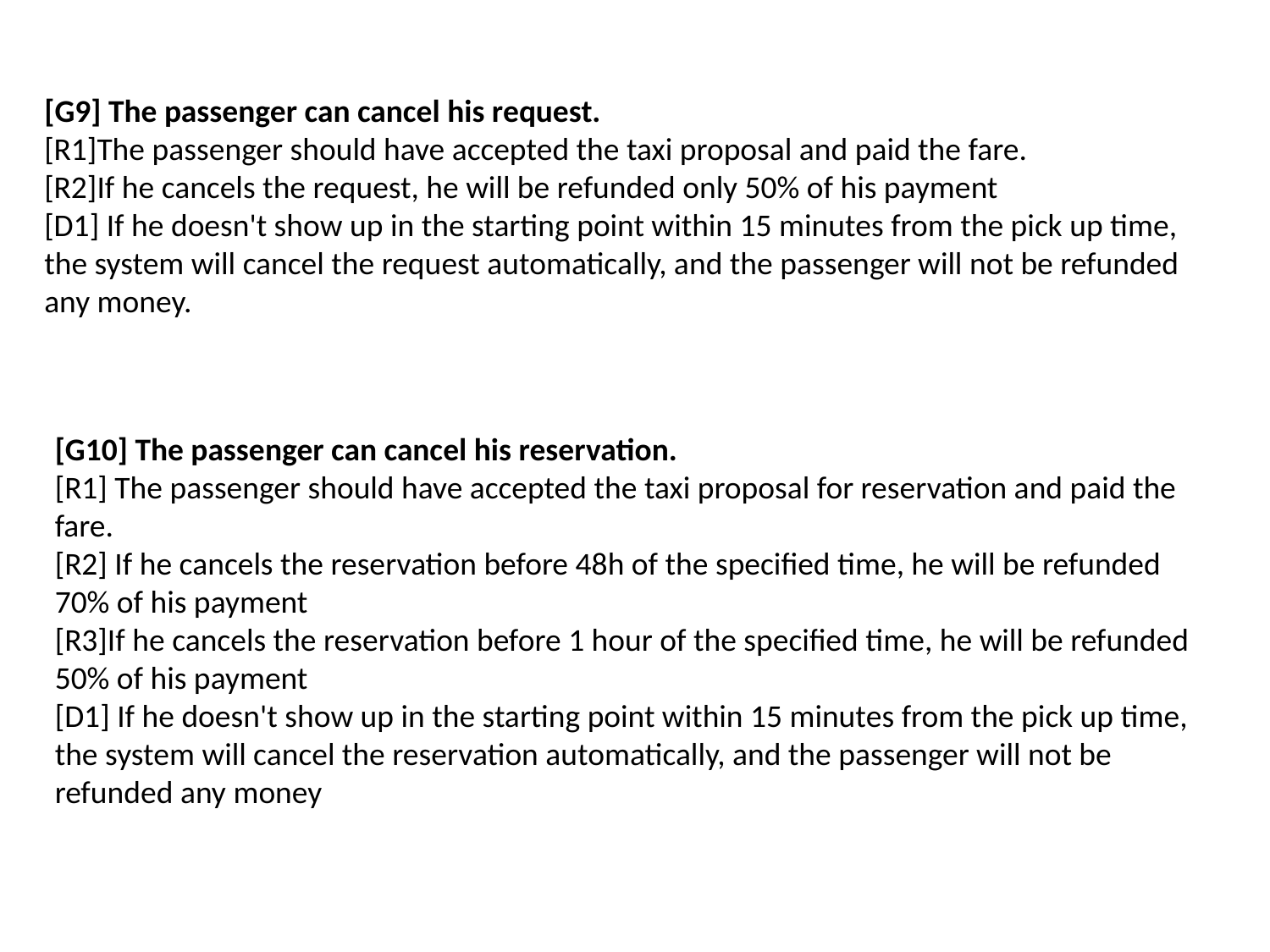

[G9] The passenger can cancel his request.
[R1]The passenger should have accepted the taxi proposal and paid the fare.
[R2]If he cancels the request, he will be refunded only 50% of his payment
[D1] If he doesn't show up in the starting point within 15 minutes from the pick up time,
the system will cancel the request automatically, and the passenger will not be refunded
any money.
[G10] The passenger can cancel his reservation.
[R1] The passenger should have accepted the taxi proposal for reservation and paid the
fare.
[R2] If he cancels the reservation before 48h of the specified time, he will be refunded
70% of his payment
[R3]If he cancels the reservation before 1 hour of the specified time, he will be refunded
50% of his payment
[D1] If he doesn't show up in the starting point within 15 minutes from the pick up time,
the system will cancel the reservation automatically, and the passenger will not be
refunded any money